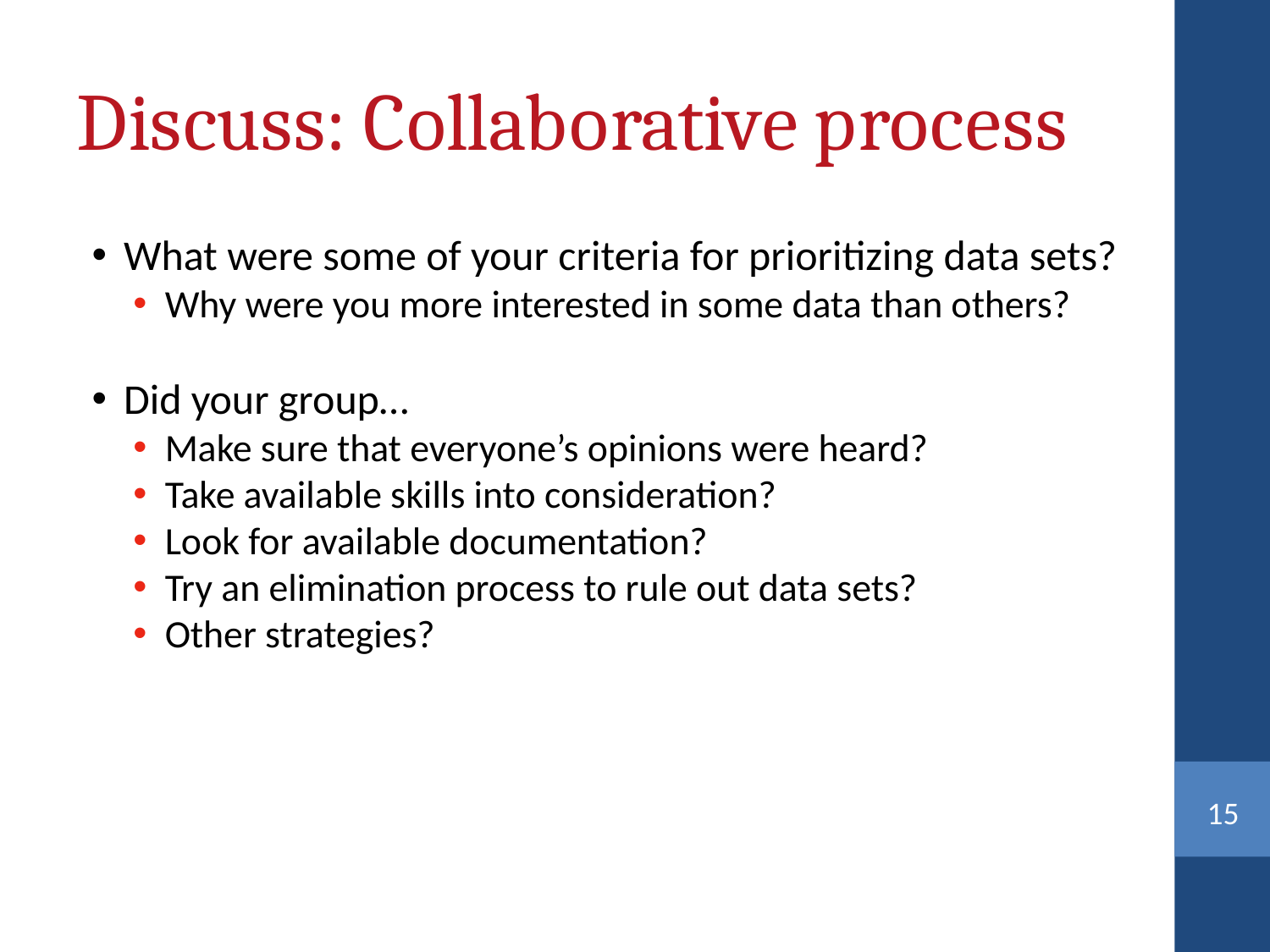

Discuss: Collaborative process
What were some of your criteria for prioritizing data sets?
Why were you more interested in some data than others?

Did your group…
Make sure that everyone’s opinions were heard?
Take available skills into consideration?
Look for available documentation?
Try an elimination process to rule out data sets?
Other strategies?
15